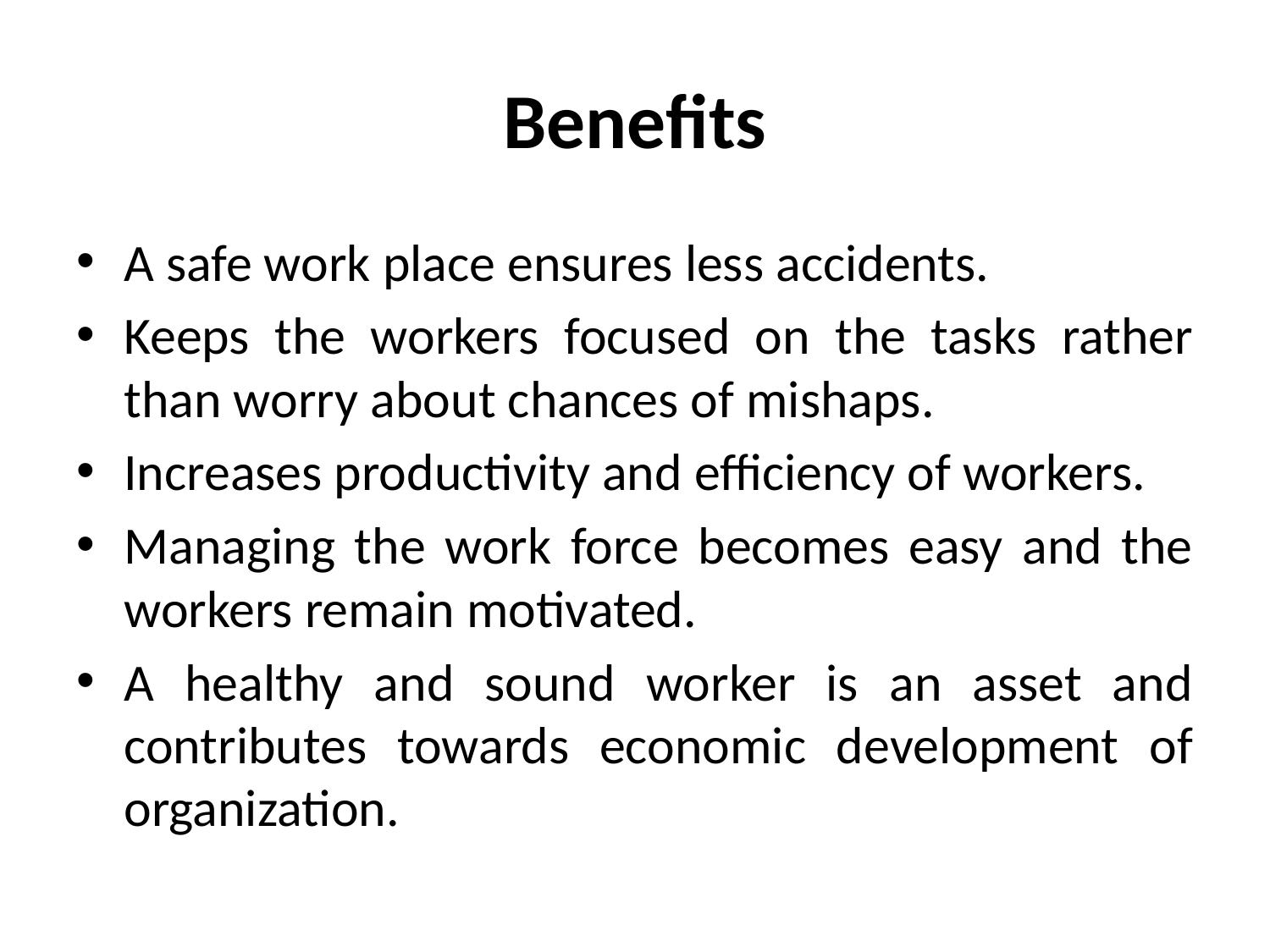

# Benefits
A safe work place ensures less accidents.
Keeps the workers focused on the tasks rather than worry about chances of mishaps.
Increases productivity and efficiency of workers.
Managing the work force becomes easy and the workers remain motivated.
A healthy and sound worker is an asset and contributes towards economic development of organization.